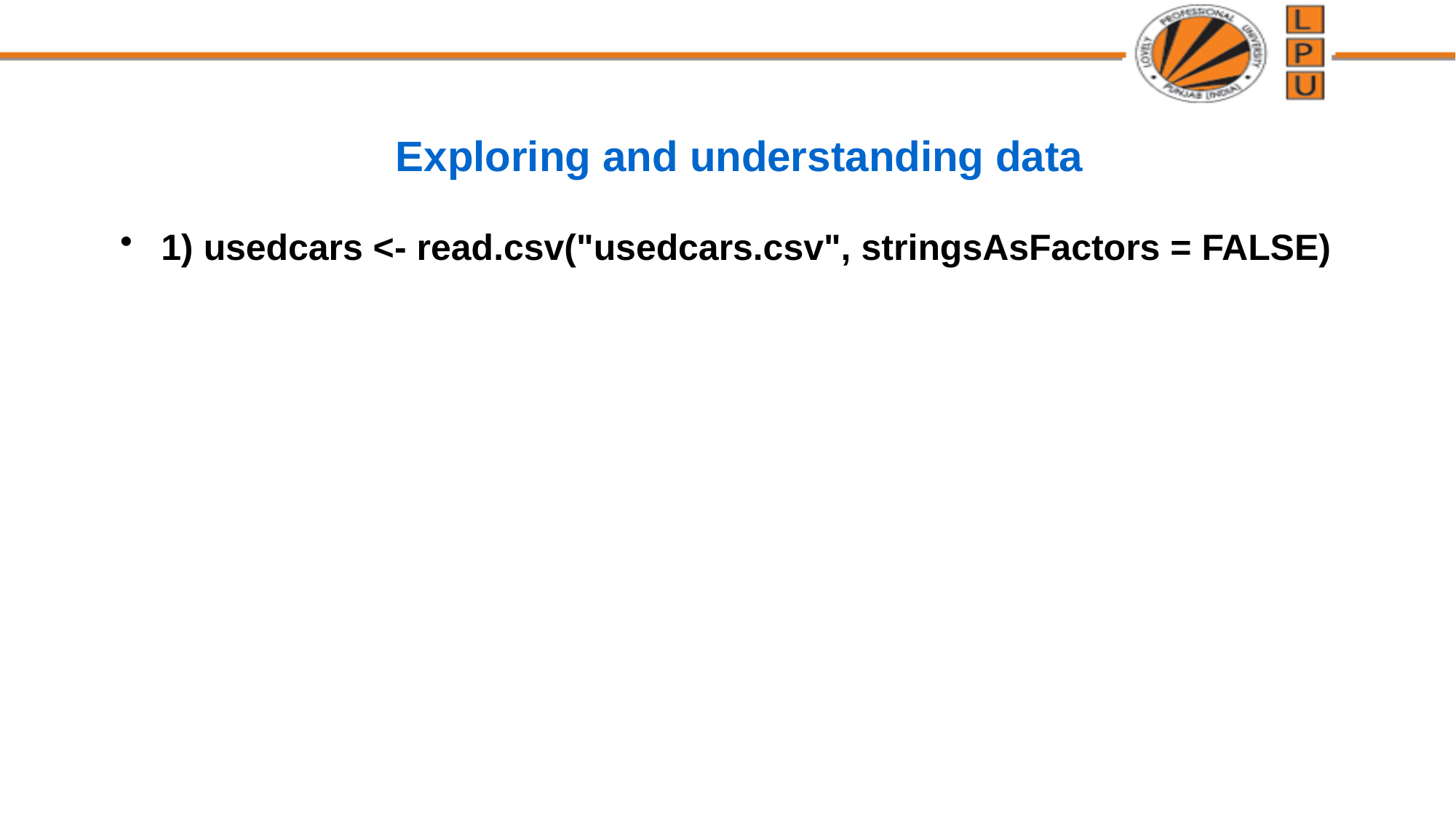

# Exploring and understanding data
1) usedcars <- read.csv("usedcars.csv", stringsAsFactors = FALSE)